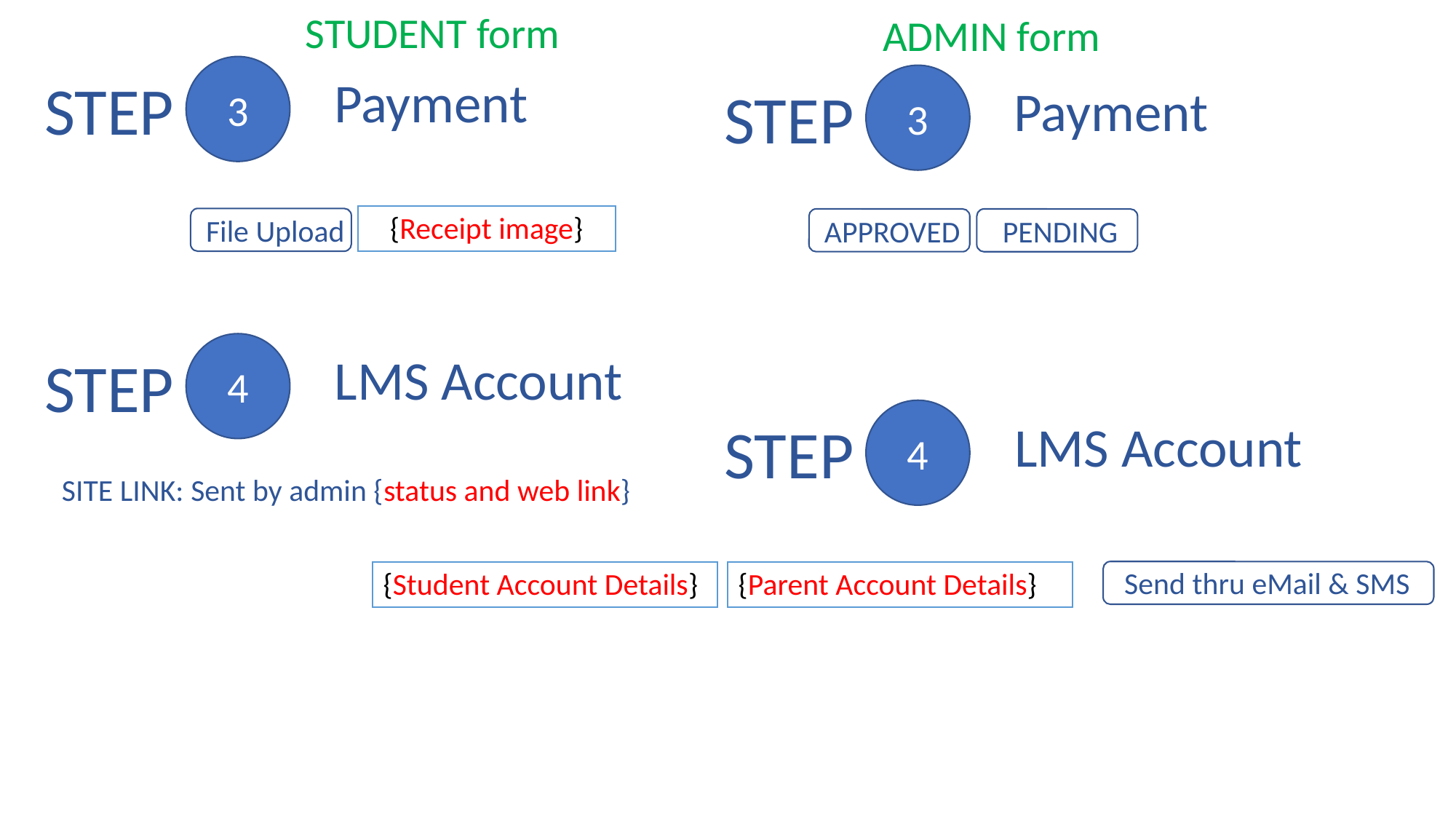

STUDENT form
ADMIN form
3
Payment
STEP
3
Payment
STEP
{Receipt image}

File Upload
APPROVED
PENDING

4
LMS Account
STEP
4
LMS Account
STEP
SITE LINK: Sent by admin {status and web link}
Send thru eMail & SMS
{Student Account Details}
{Parent Account Details}